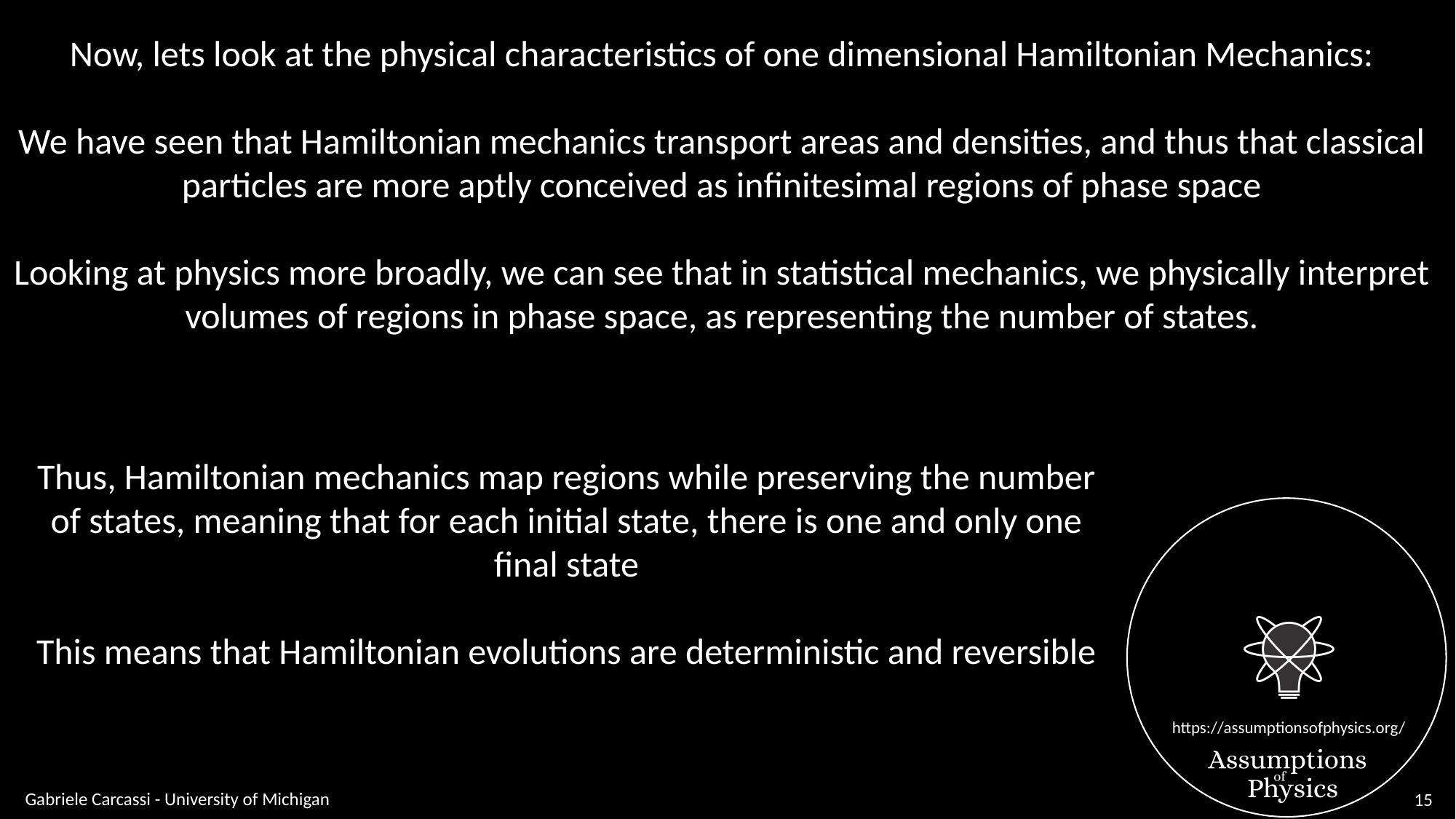

Now, lets look at the physical characteristics of one dimensional Hamiltonian Mechanics:

We have seen that Hamiltonian mechanics transport areas and densities, and thus that classical particles are more aptly conceived as infinitesimal regions of phase space

Looking at physics more broadly, we can see that in statistical mechanics, we physically interpret volumes of regions in phase space, as representing the number of states.

Thus, Hamiltonian mechanics map regions while preserving the number of states, meaning that for each initial state, there is one and only one final state

This means that Hamiltonian evolutions are deterministic and reversible
Gabriele Carcassi - University of Michigan
15